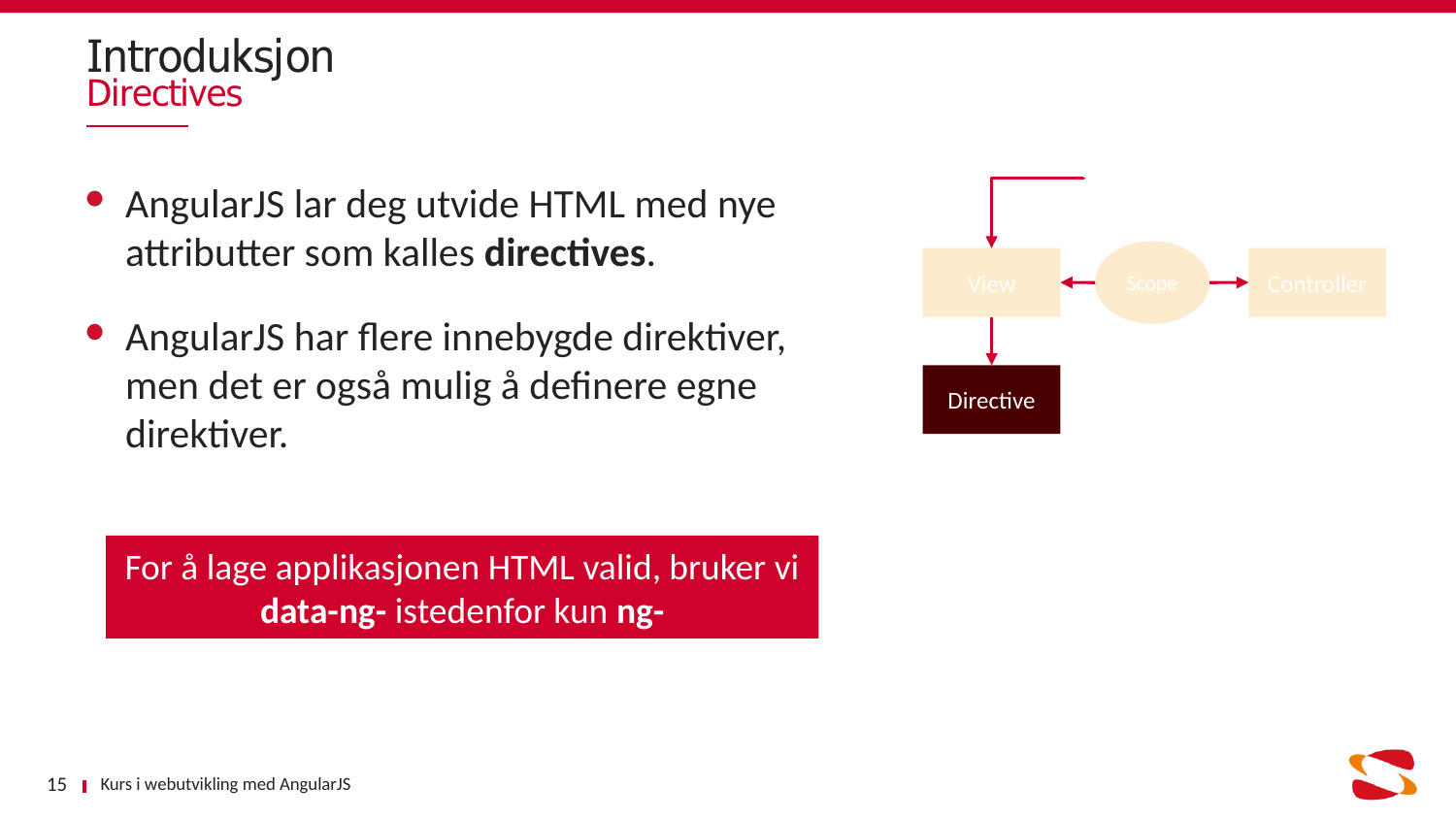

# Introduksjon
Directives
AngularJS lar deg utvide HTML med nye attributter som kalles directives.
AngularJS har flere innebygde direktiver, men det er også mulig å definere egne direktiver.
Scope
View
Controller
Directive
For å lage applikasjonen HTML valid, bruker vi data-ng- istedenfor kun ng-
Kurs i webutvikling med AngularJS
15